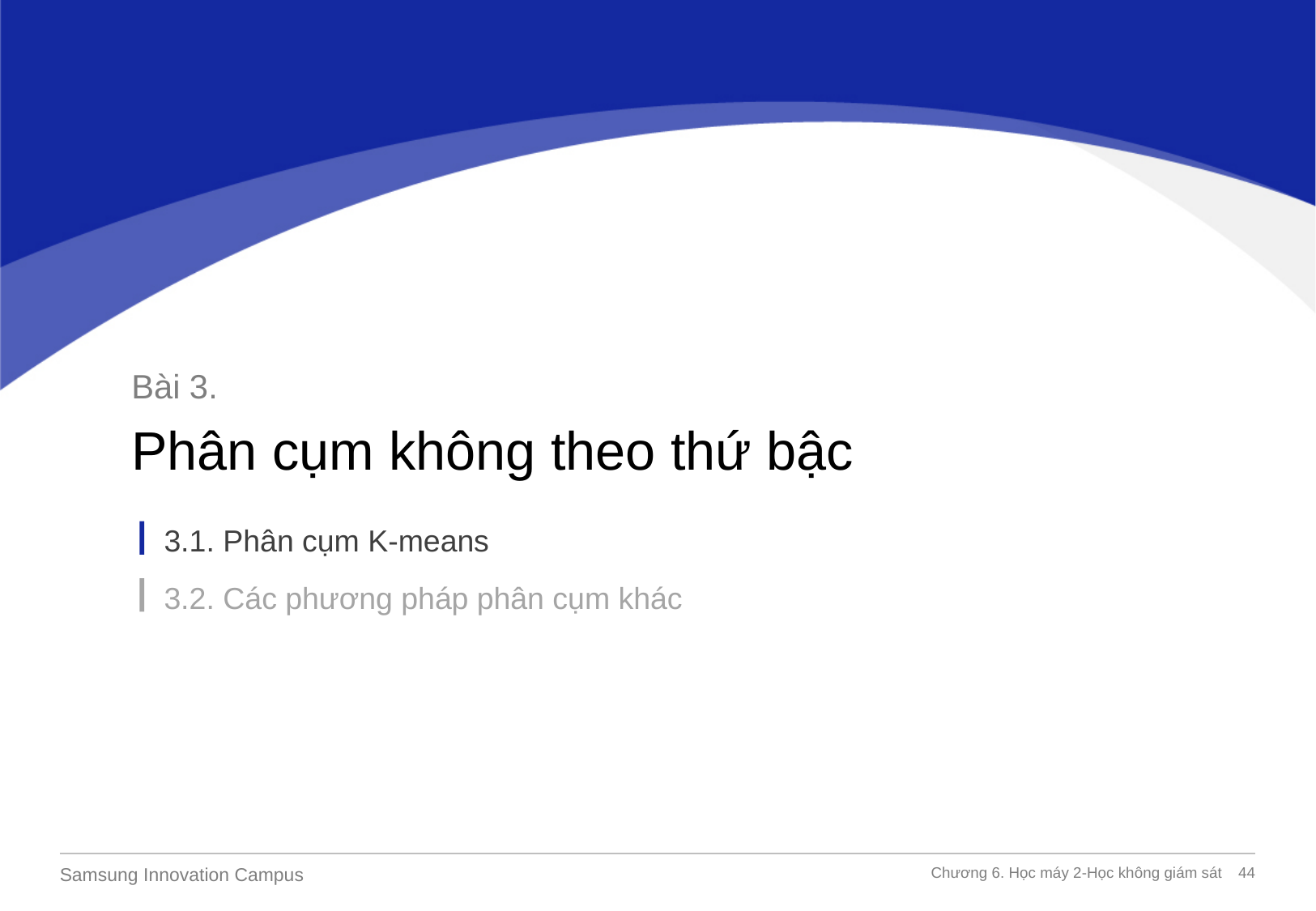

Bài 3.
Phân cụm không theo thứ bậc

3.1. Phân cụm K-means

3.2. Các phương pháp phân cụm khác